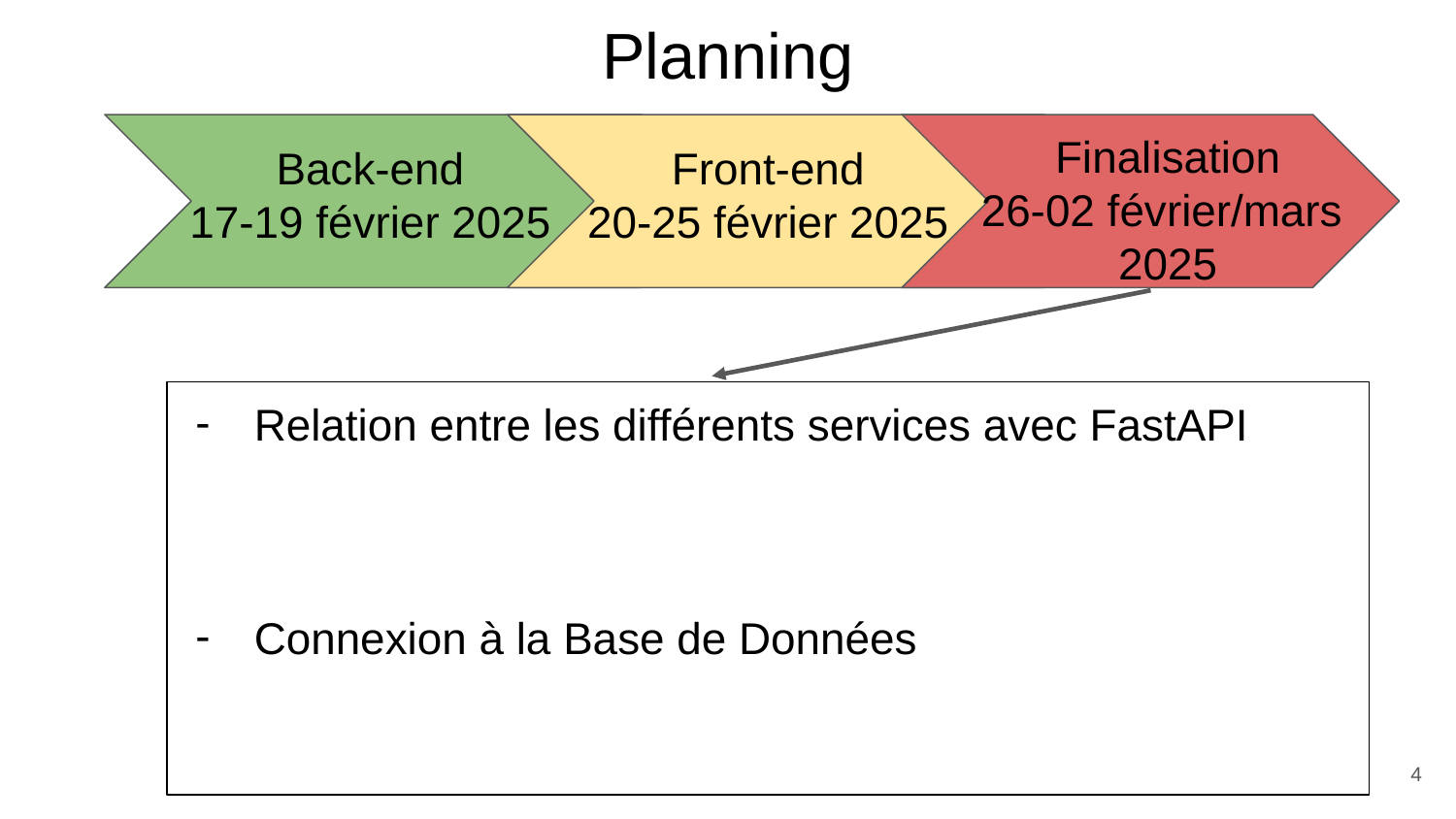

Planning

Finalisation
26-02 février/mars
2025

Back-end
17-19 février 2025

Front-end
20-25 février 2025

Relation entre les différents services avec FastAPI

Connexion à la Base de Données

4